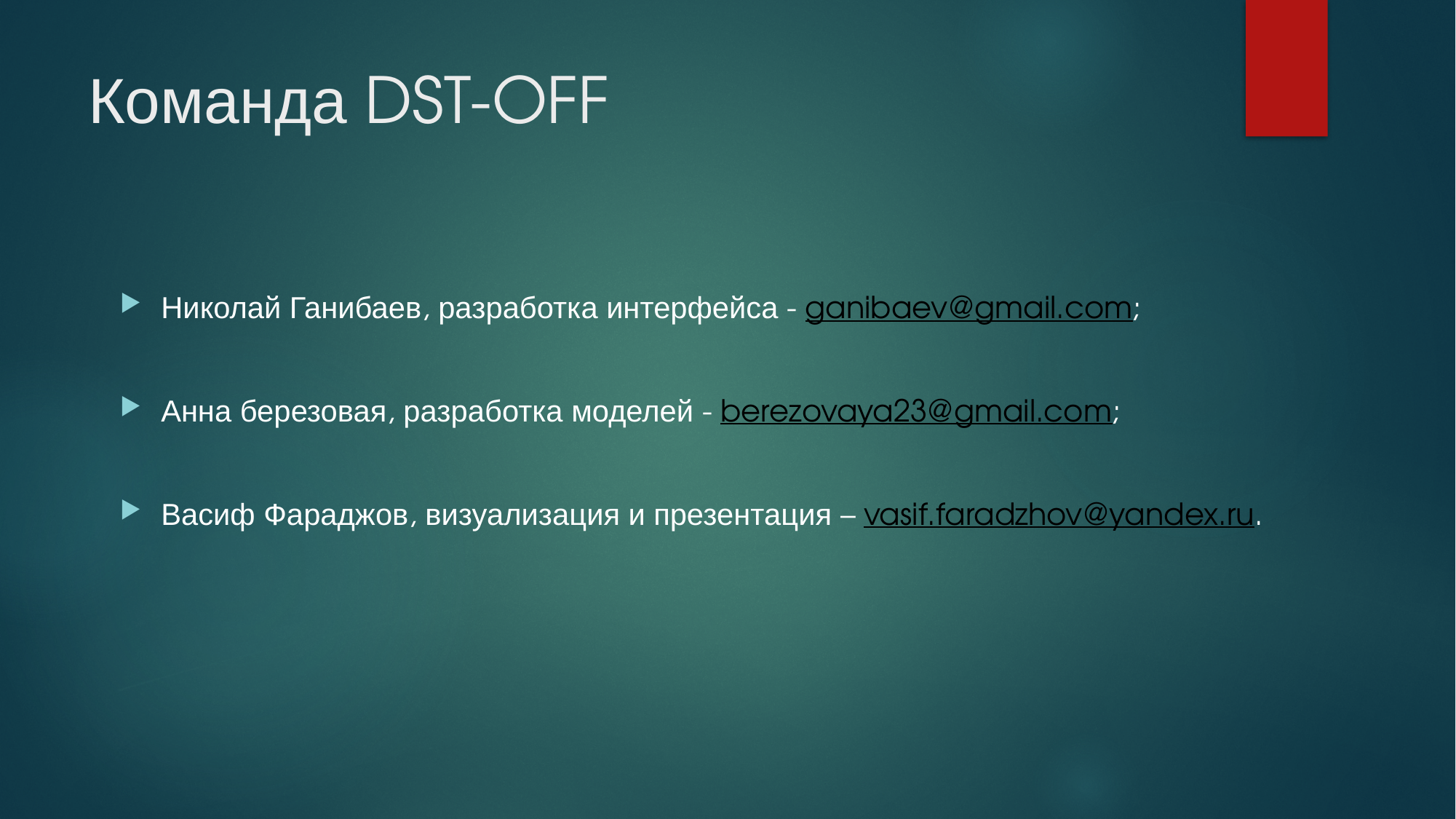

# Команда DST-OFF
Николай Ганибаев, разработка интерфейса - ganibaev@gmail.com;

Анна березовая, разработка моделей - berezovaya23@gmail.com;

Васиф Фараджов, визуализация и презентация – vasif.faradzhov@yandex.ru.